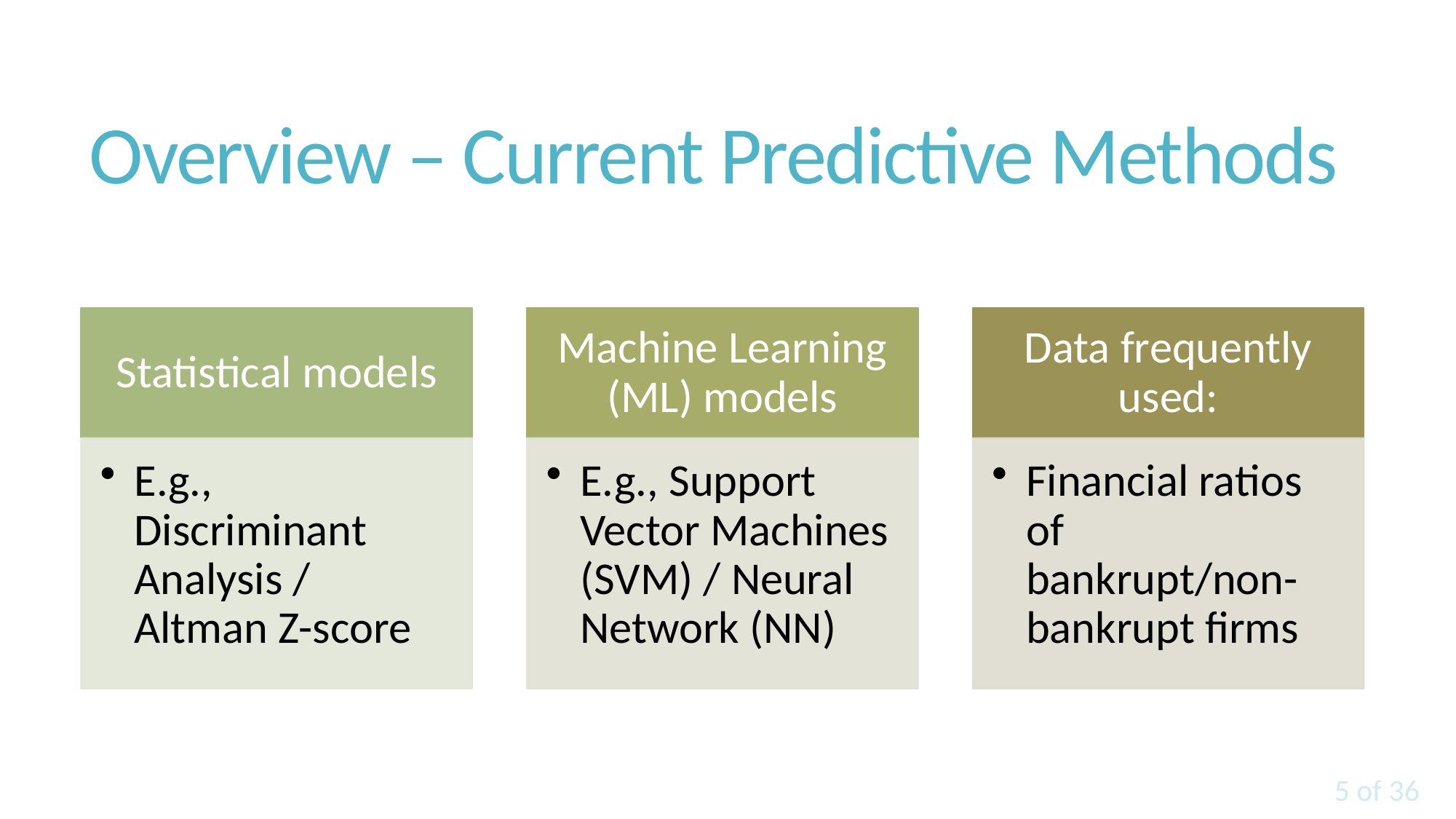

# Overview – Current Predictive Methods
Statistical models
E.g., Discriminant Analysis / Altman Z-score
Machine Learning (ML) models
E.g., Support Vector Machines (SVM) / Neural Network (NN)
Data frequently used:
Financial ratios of bankrupt/non-bankrupt firms
5 of 36